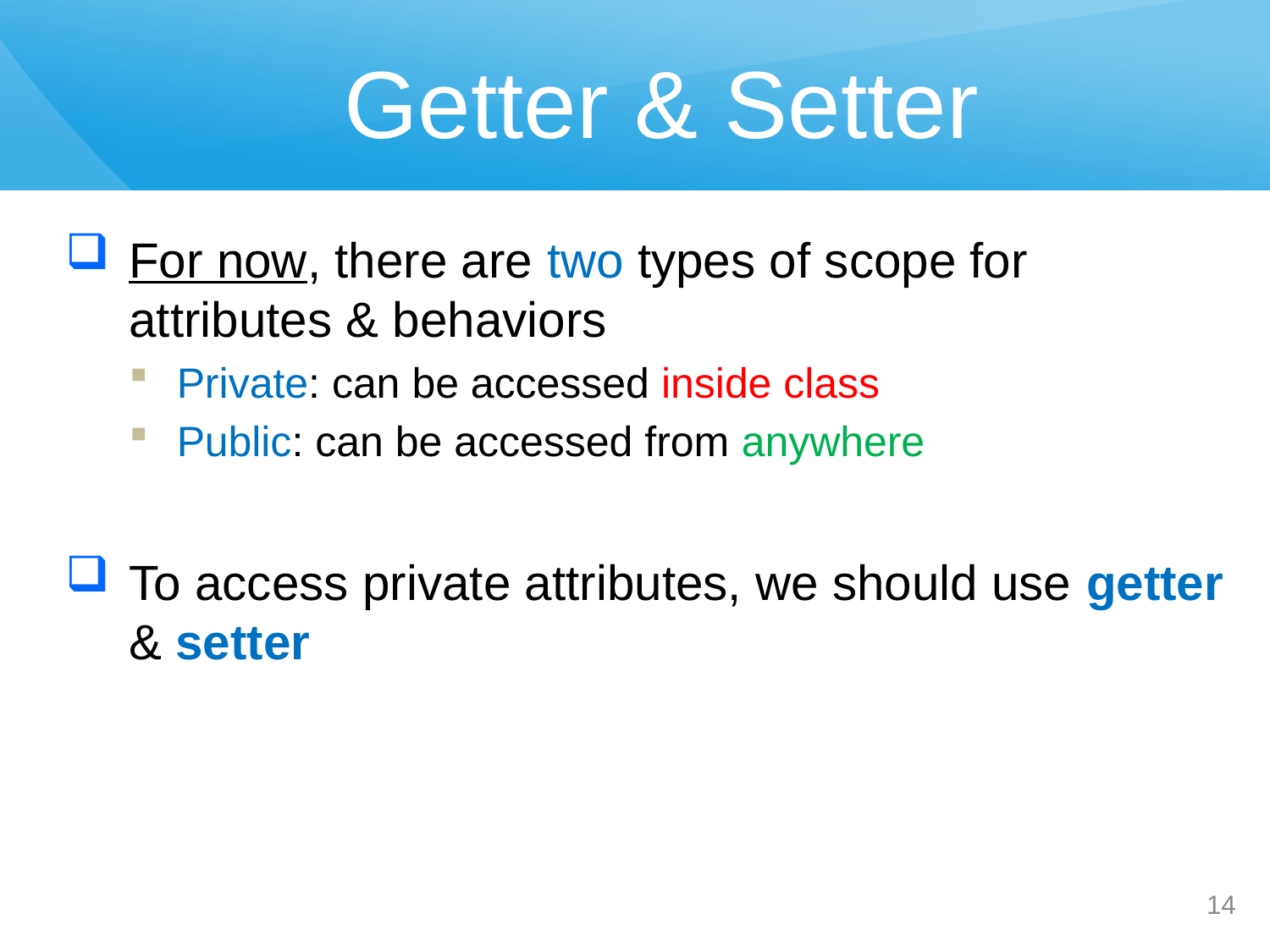

# Getter & Setter
For now, there are two types of scope for attributes & behaviors
Private: can be accessed inside class
Public: can be accessed from anywhere

To access private attributes, we should use getter & setter
14